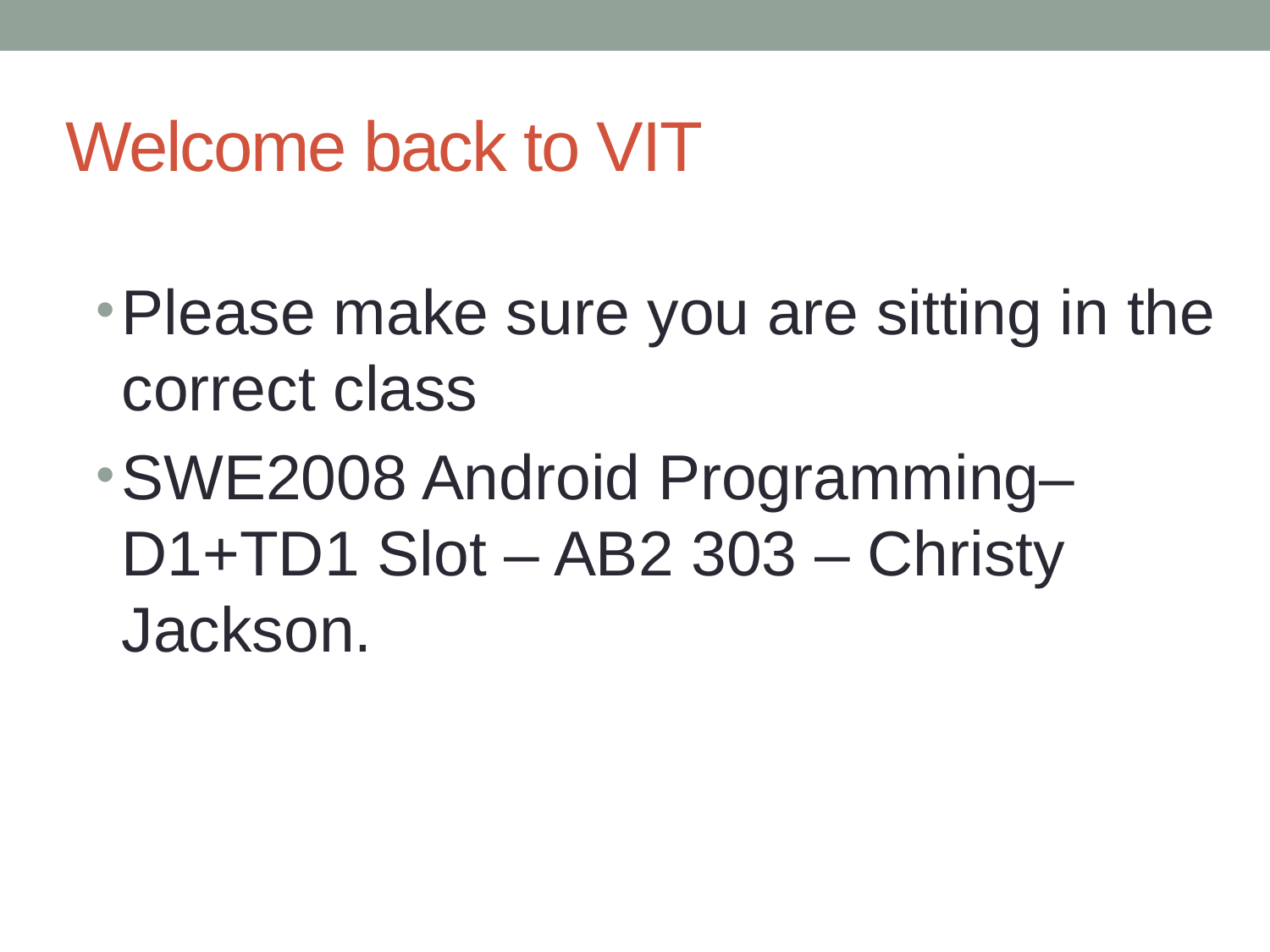

# Welcome back to VIT
Please make sure you are sitting in the correct class
SWE2008 Android Programming– D1+TD1 Slot – AB2 303 – Christy Jackson.